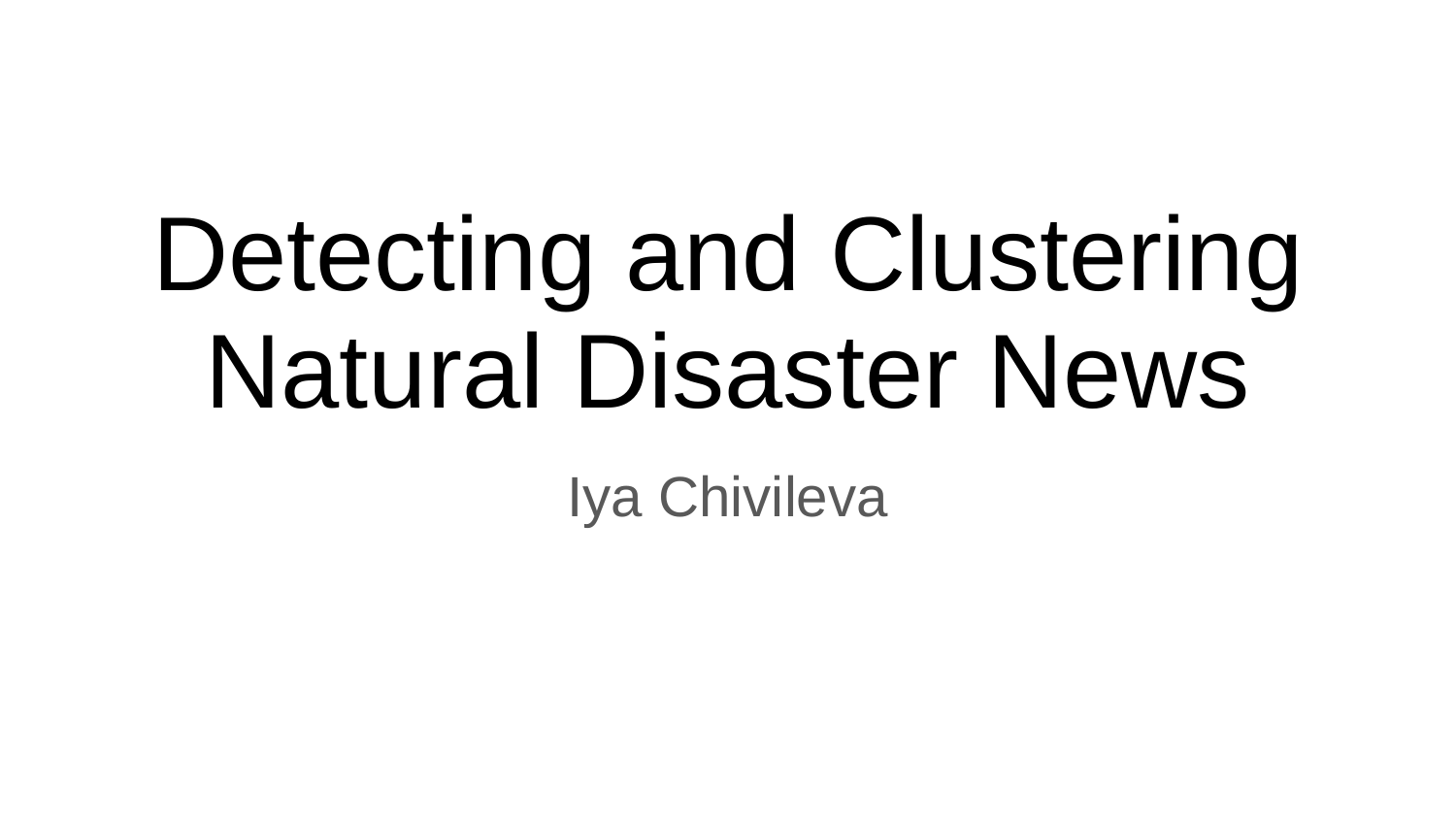

# Detecting and Clustering Natural Disaster News
Iya Chivileva